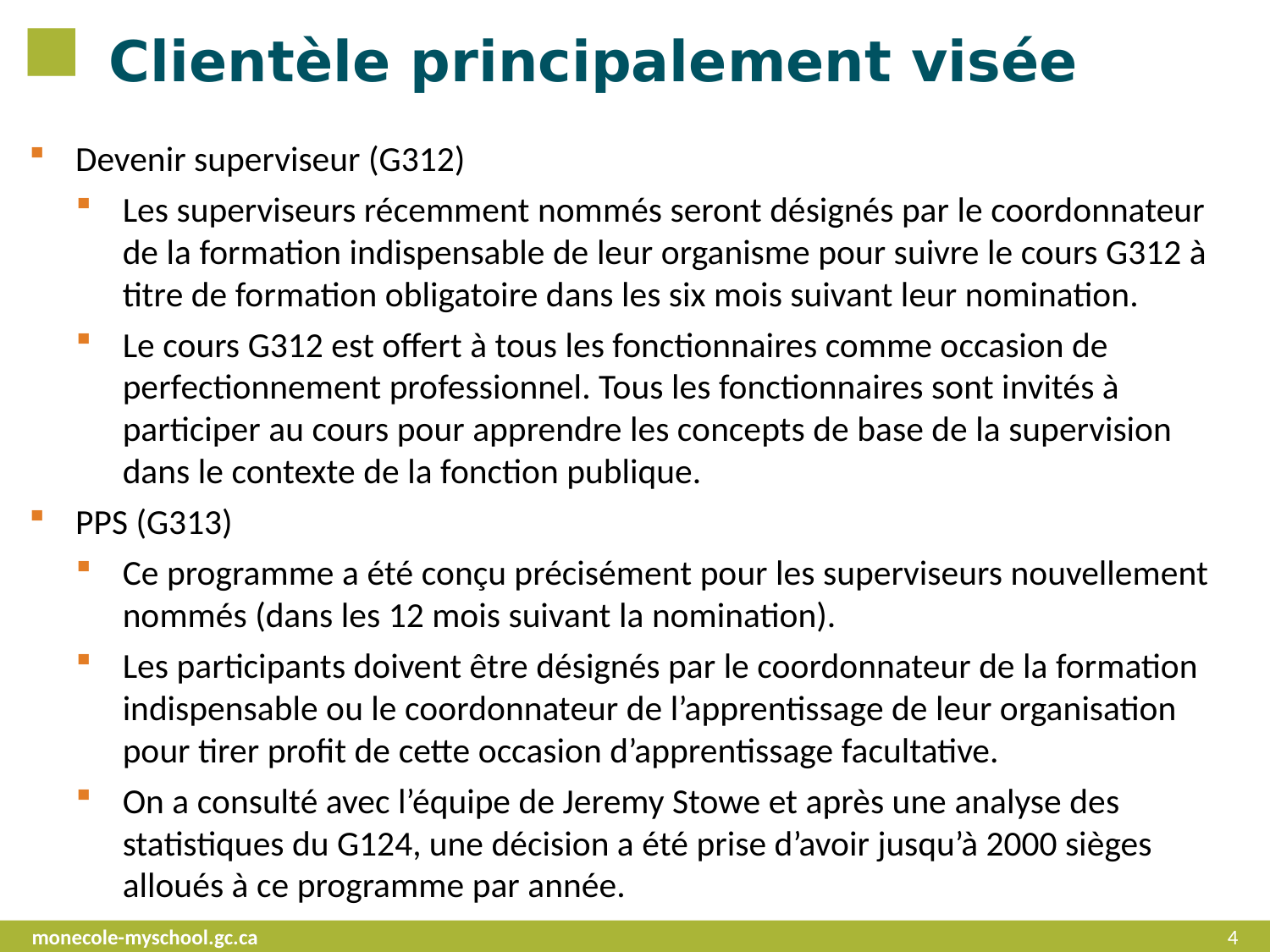

# Clientèle principalement visée
Devenir superviseur (G312)
Les superviseurs récemment nommés seront désignés par le coordonnateur de la formation indispensable de leur organisme pour suivre le cours G312 à titre de formation obligatoire dans les six mois suivant leur nomination.
Le cours G312 est offert à tous les fonctionnaires comme occasion de perfectionnement professionnel. Tous les fonctionnaires sont invités à participer au cours pour apprendre les concepts de base de la supervision dans le contexte de la fonction publique.
PPS (G313)
Ce programme a été conçu précisément pour les superviseurs nouvellement nommés (dans les 12 mois suivant la nomination).
Les participants doivent être désignés par le coordonnateur de la formation indispensable ou le coordonnateur de l’apprentissage de leur organisation pour tirer profit de cette occasion d’apprentissage facultative.
On a consulté avec l’équipe de Jeremy Stowe et après une analyse des statistiques du G124, une décision a été prise d’avoir jusqu’à 2000 sièges alloués à ce programme par année.

monecole-myschool.gc.ca
4